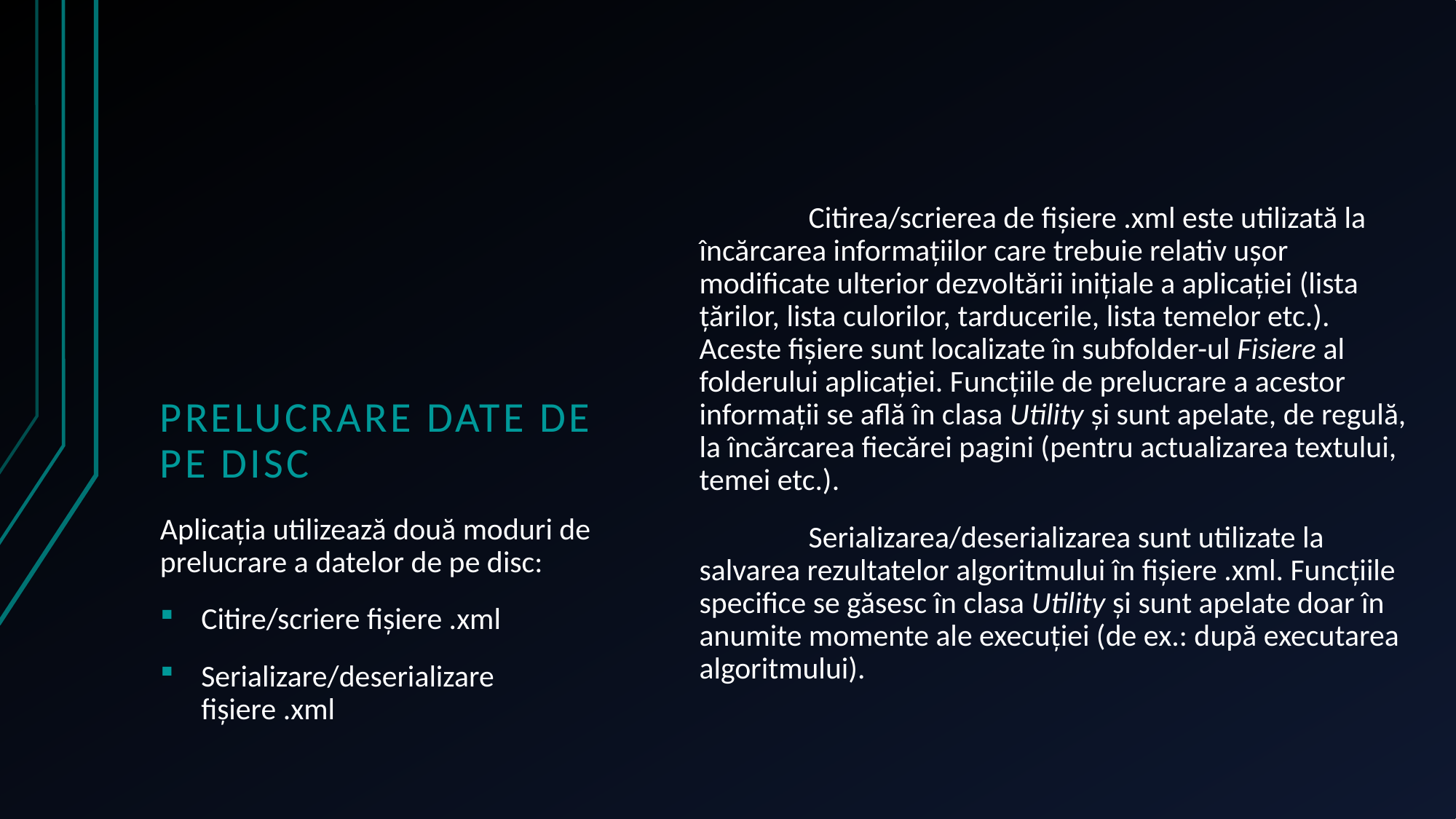

Citirea/scrierea de fișiere .xml este utilizată la încărcarea informațiilor care trebuie relativ ușor modificate ulterior dezvoltării inițiale a aplicației (lista țărilor, lista culorilor, tarducerile, lista temelor etc.). Aceste fișiere sunt localizate în subfolder-ul Fisiere al folderului aplicației. Funcțiile de prelucrare a acestor informații se află în clasa Utility și sunt apelate, de regulă, la încărcarea fiecărei pagini (pentru actualizarea textului, temei etc.).
	Serializarea/deserializarea sunt utilizate la salvarea rezultatelor algoritmului în fișiere .xml. Funcțiile specifice se găsesc în clasa Utility și sunt apelate doar în anumite momente ale execuției (de ex.: după executarea algoritmului).
# Prelucrare date de pe disc
Aplicația utilizează două moduri de prelucrare a datelor de pe disc:
Citire/scriere fișiere .xml
Serializare/deserializare fișiere .xml